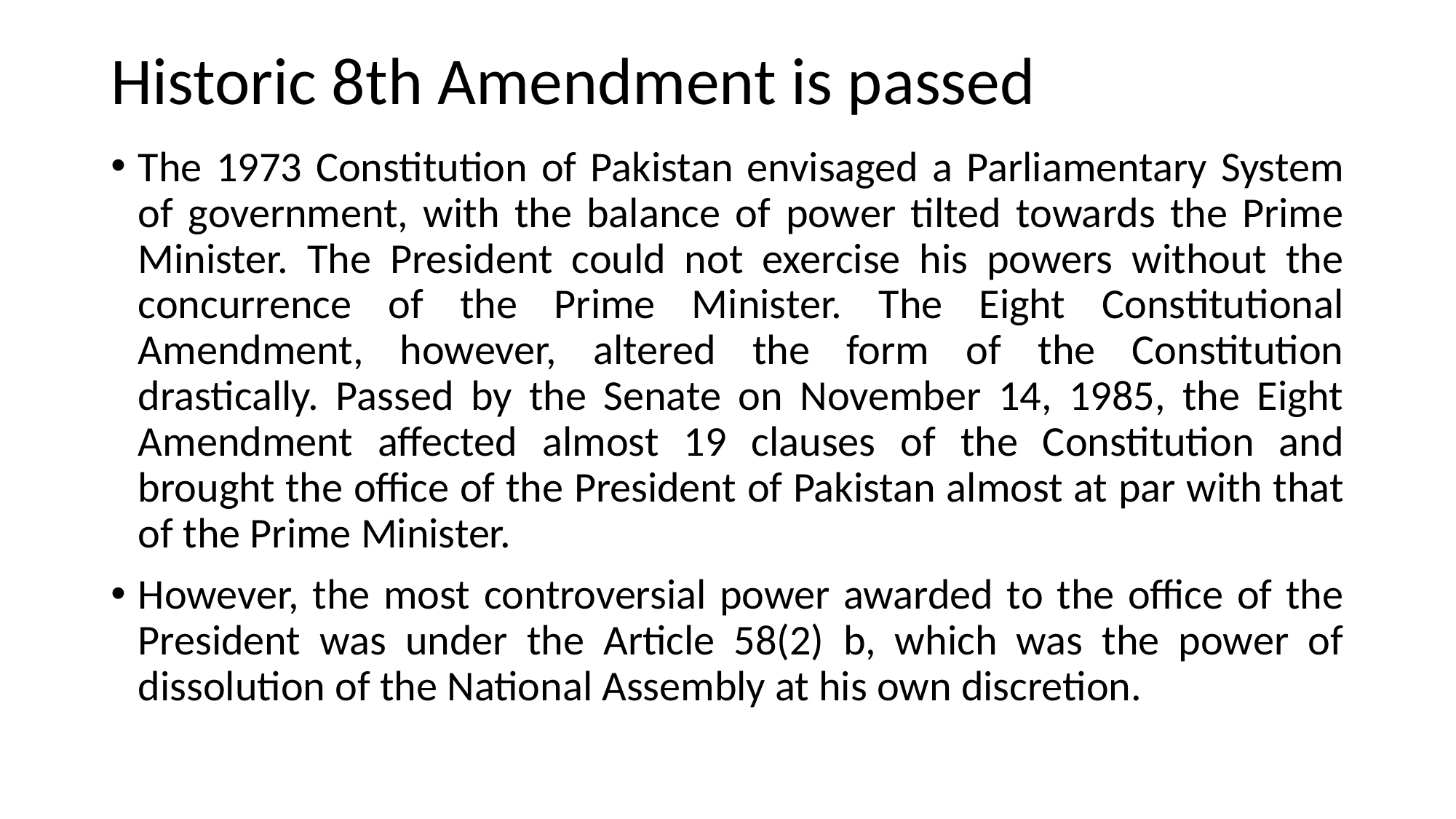

# Historic 8th Amendment is passed
The 1973 Constitution of Pakistan envisaged a Parliamentary System of government, with the balance of power tilted towards the Prime Minister. The President could not exercise his powers without the concurrence of the Prime Minister. The Eight Constitutional Amendment, however, altered the form of the Constitution drastically. Passed by the Senate on November 14, 1985, the Eight Amendment affected almost 19 clauses of the Constitution and brought the office of the President of Pakistan almost at par with that of the Prime Minister.
However, the most controversial power awarded to the office of the President was under the Article 58(2) b, which was the power of dissolution of the National Assembly at his own discretion.